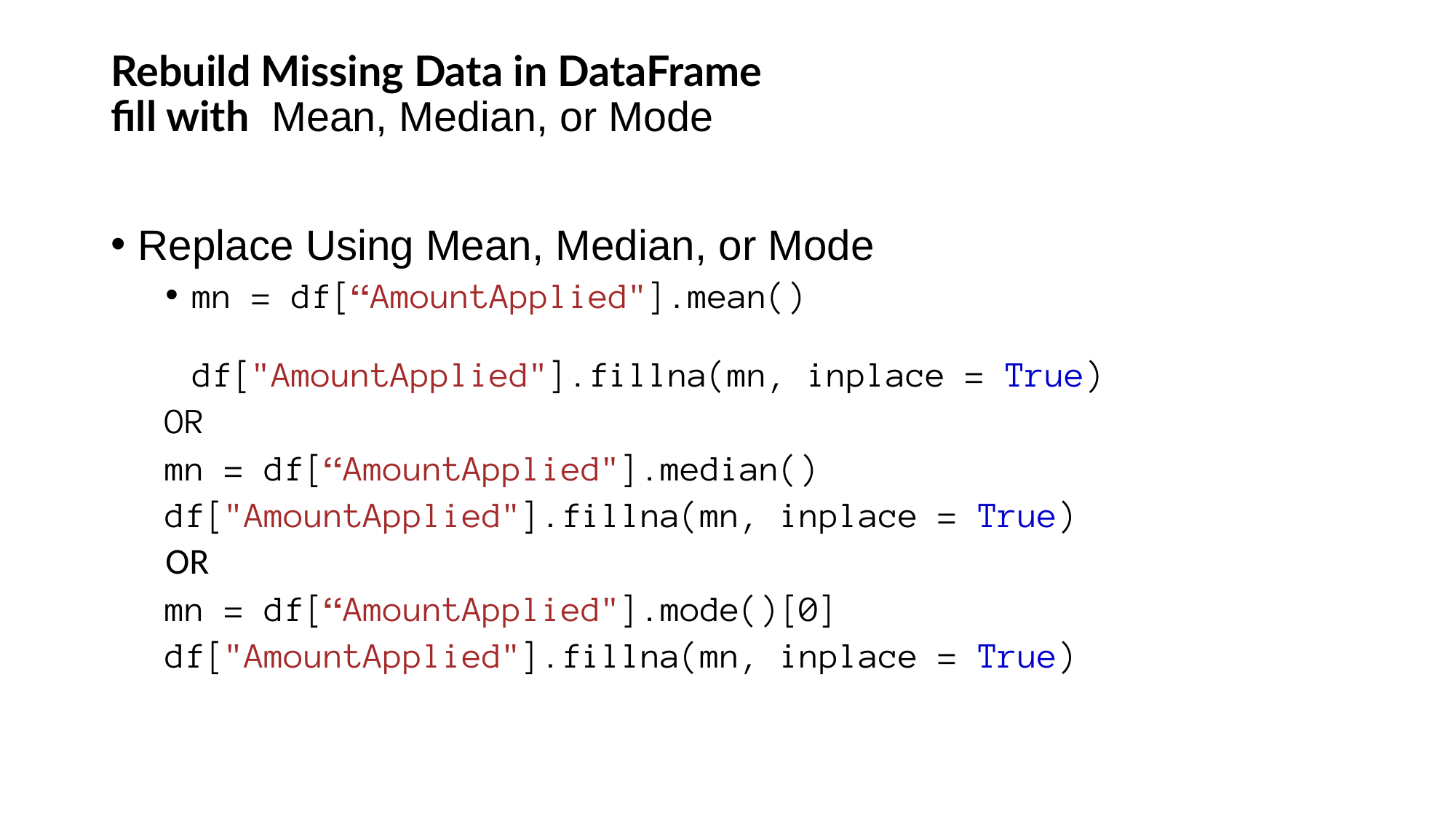

# Rebuild Missing Data in DataFrame fill with  Mean, Median, or Mode
Replace Using Mean, Median, or Mode
mn = df[“AmountApplied"].mean()
df["AmountApplied"].fillna(mn, inplace = True)
OR
mn = df[“AmountApplied"].median()
df["AmountApplied"].fillna(mn, inplace = True)
OR
mn = df[“AmountApplied"].mode()[0]
df["AmountApplied"].fillna(mn, inplace = True)